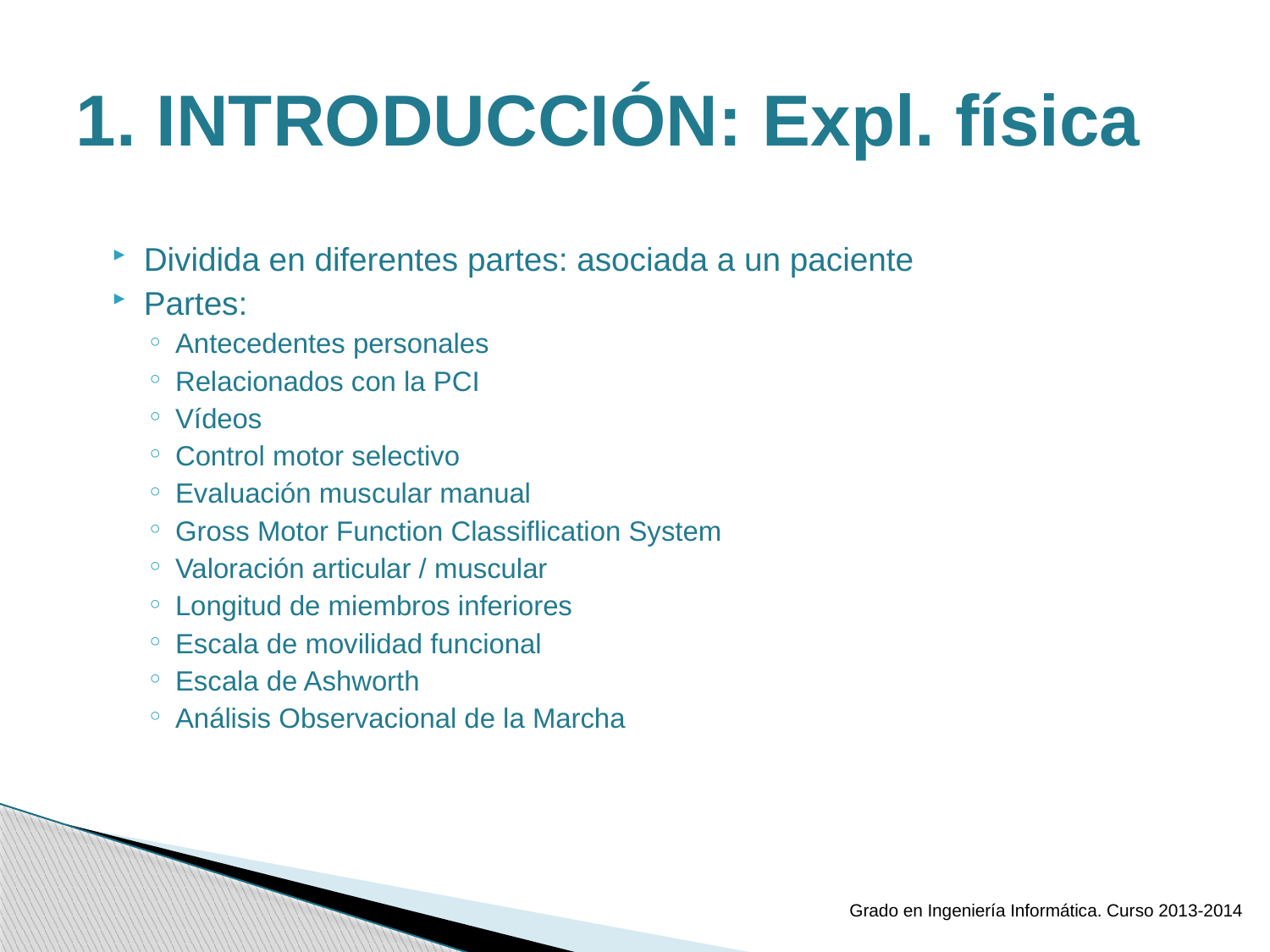

# 1. INTRODUCCIÓN: Expl. física

Dividida en diferentes partes: asociada a un paciente
Partes:
Antecedentes personales
Relacionados con la PCI
Vídeos
Control motor selectivo
Evaluación muscular manual
Gross Motor Function Classiflication System
Valoración articular / muscular
Longitud de miembros inferiores
Escala de movilidad funcional
Escala de Ashworth
Análisis Observacional de la Marcha

Grado en Ingeniería Informática. Curso 2013-2014